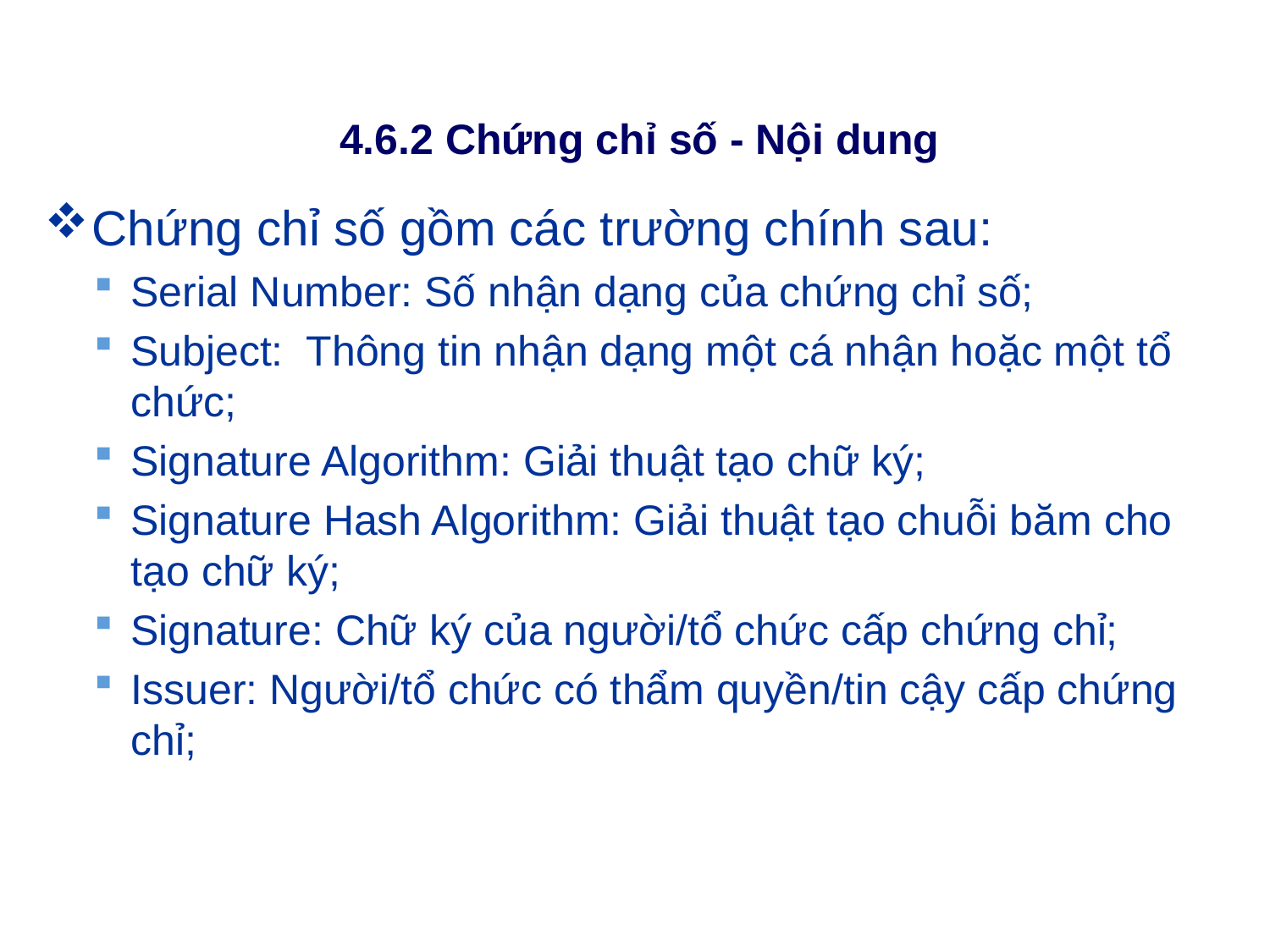

# 4.6.2 Chứng chỉ số - Nội dung
Chứng chỉ số gồm các trường chính sau:
Serial Number: Số nhận dạng của chứng chỉ số;
Subject:  Thông tin nhận dạng một cá nhận hoặc một tổ chức;
Signature Algorithm: Giải thuật tạo chữ ký;
Signature Hash Algorithm: Giải thuật tạo chuỗi băm cho tạo chữ ký;
Signature: Chữ ký của người/tổ chức cấp chứng chỉ;
Issuer: Người/tổ chức có thẩm quyền/tin cậy cấp chứng chỉ;